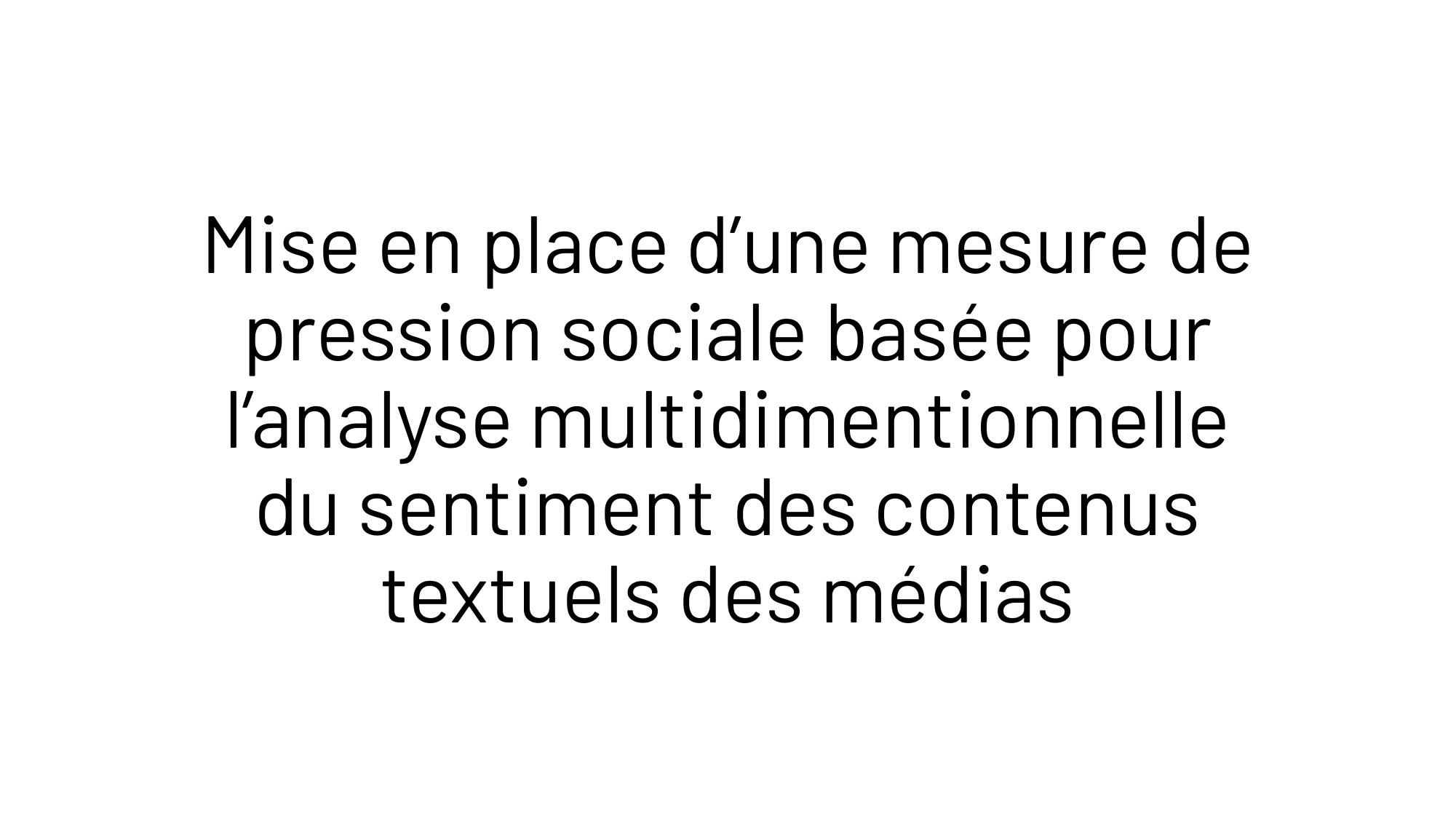

# Mise en place d’une mesure de pression sociale basée pour l’analyse multidimentionnelle du sentiment des contenus textuels des médias